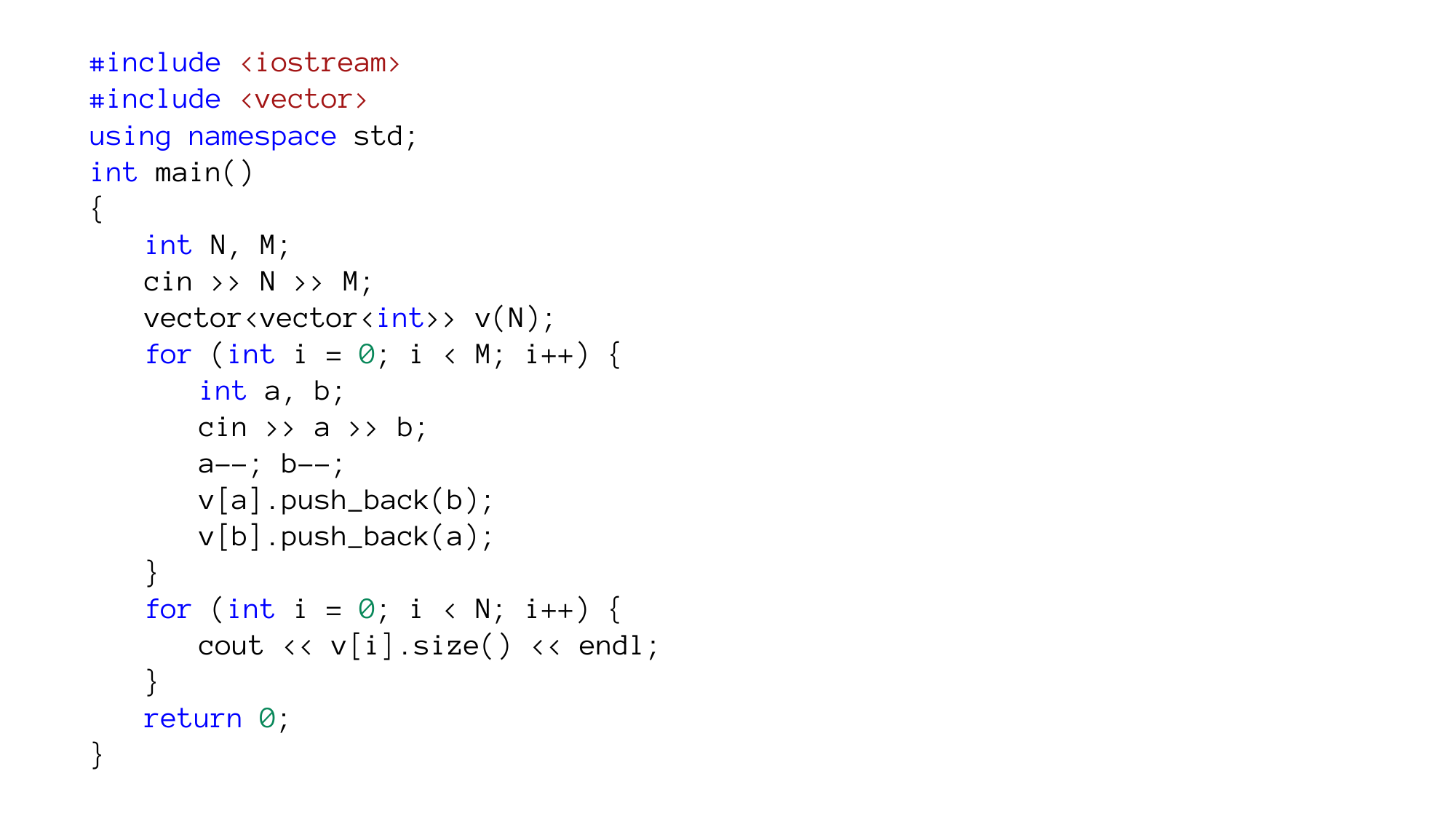

#include <iostream>
#include <vector>
using namespace std;
int main()
{
int N, M;
cin >> N >> M;
vector<vector<int>> v(N);
for (int i = 0; i < M; i++) {
int a, b;
cin >> a >> b;
a--; b--;
v[a].push_back(b);
v[b].push_back(a);
}
for (int i = 0; i < N; i++) {
cout << v[i].size() << endl;
}
return 0;
}